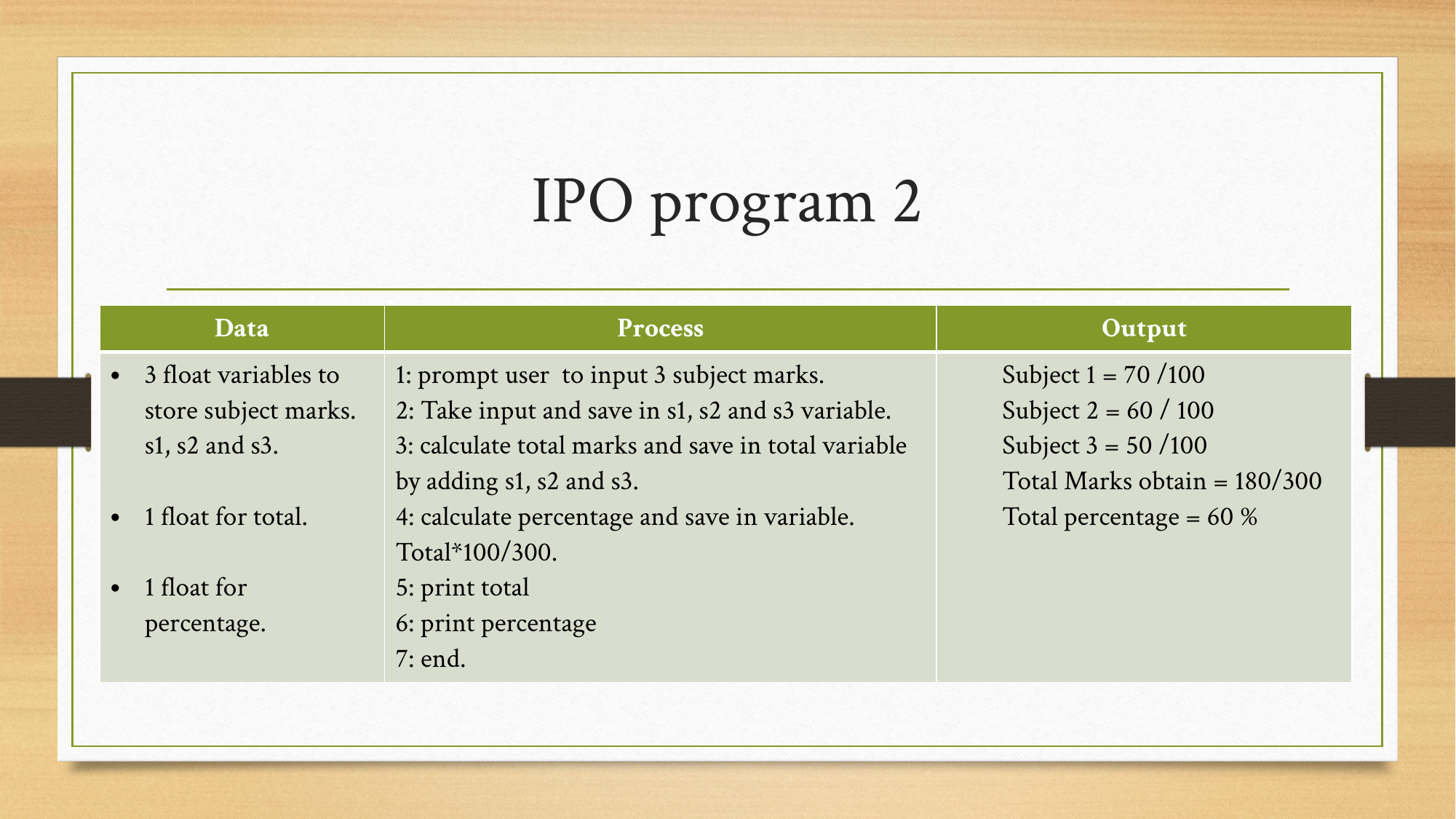

# IPO program 2
| Data | Process | Output |
| --- | --- | --- |
| 3 float variables to store subject marks. s1, s2 and s3. 1 float for total. 1 float for percentage. | 1: prompt user to input 3 subject marks. 2: Take input and save in s1, s2 and s3 variable. 3: calculate total marks and save in total variable by adding s1, s2 and s3. 4: calculate percentage and save in variable. Total\*100/300. 5: print total 6: print percentage 7: end. | Subject 1 = 70 /100 Subject 2 = 60 / 100 Subject 3 = 50 /100 Total Marks obtain = 180/300 Total percentage = 60 % |